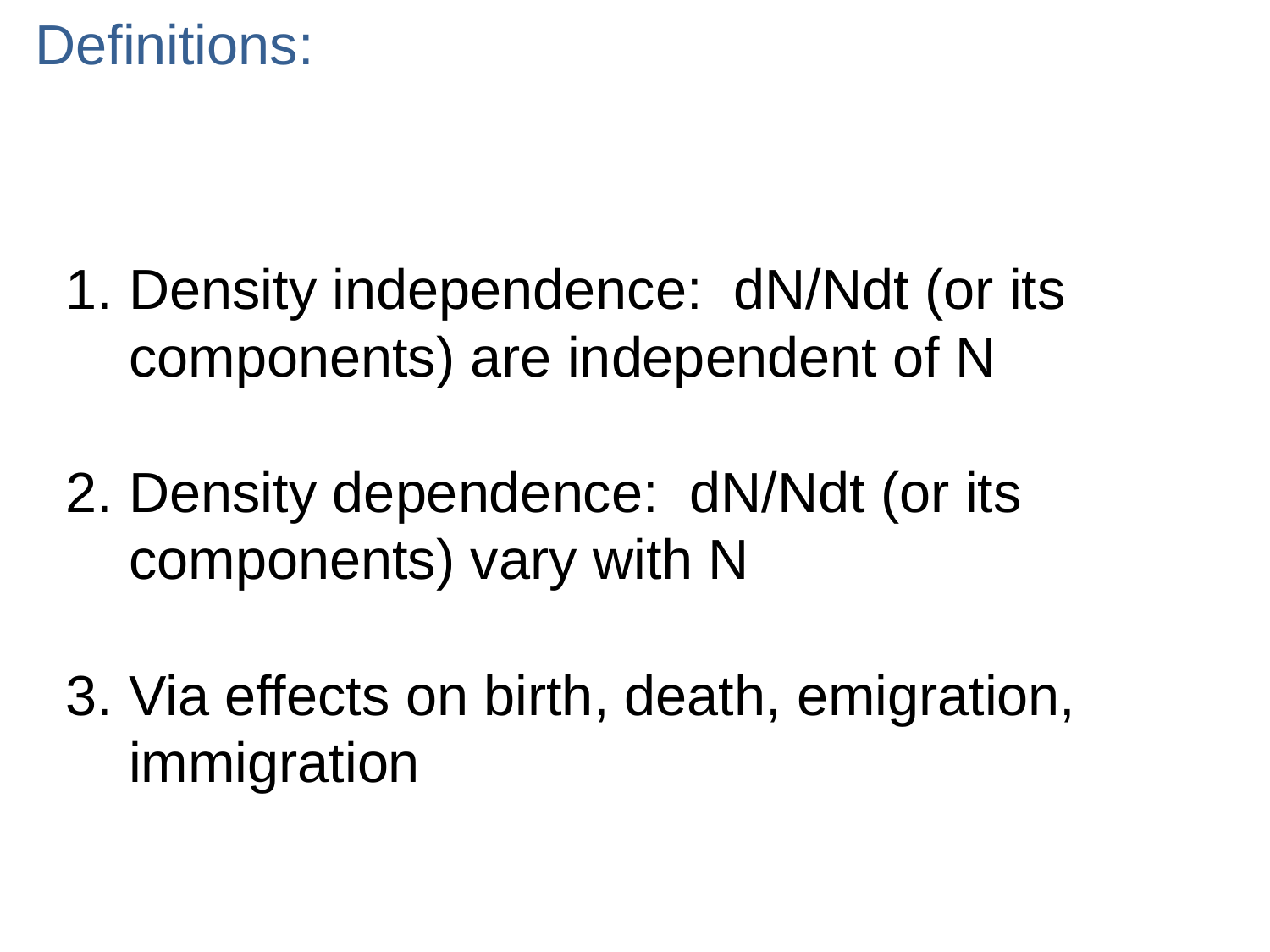

Definitions:

Density independence:  dN/Ndt (or its components) are independent of N

Density dependence:  dN/Ndt (or its components) vary with N

Via effects on birth, death, emigration, immigration